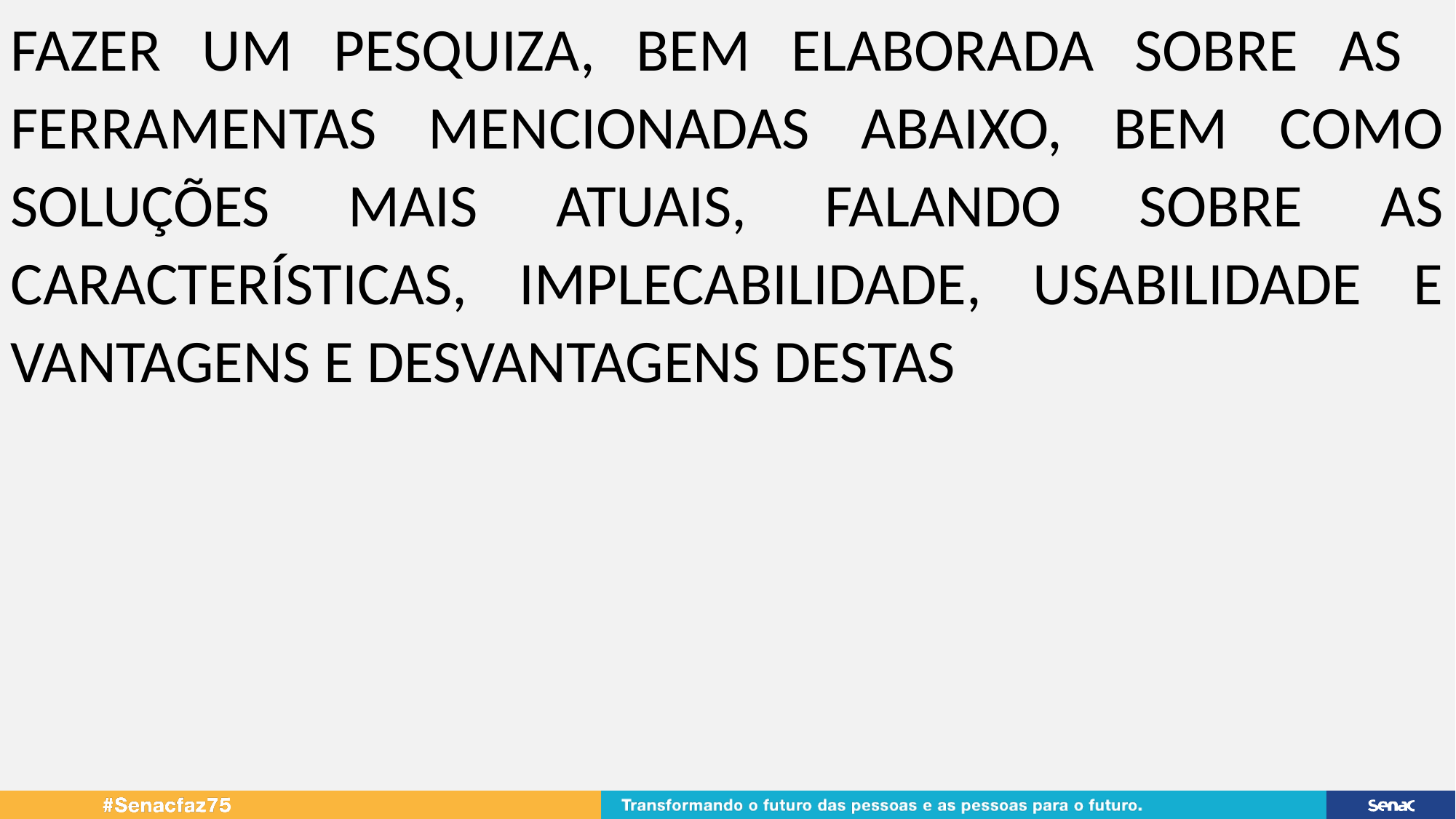

FAZER UM PESQUIZA, BEM ELABORADA SOBRE AS  FERRAMENTAS MENCIONADAS ABAIXO, BEM COMO SOLUÇÕES MAIS ATUAIS, FALANDO SOBRE AS CARACTERÍSTICAS, IMPLECABILIDADE, USABILIDADE E VANTAGENS E DESVANTAGENS DESTAS